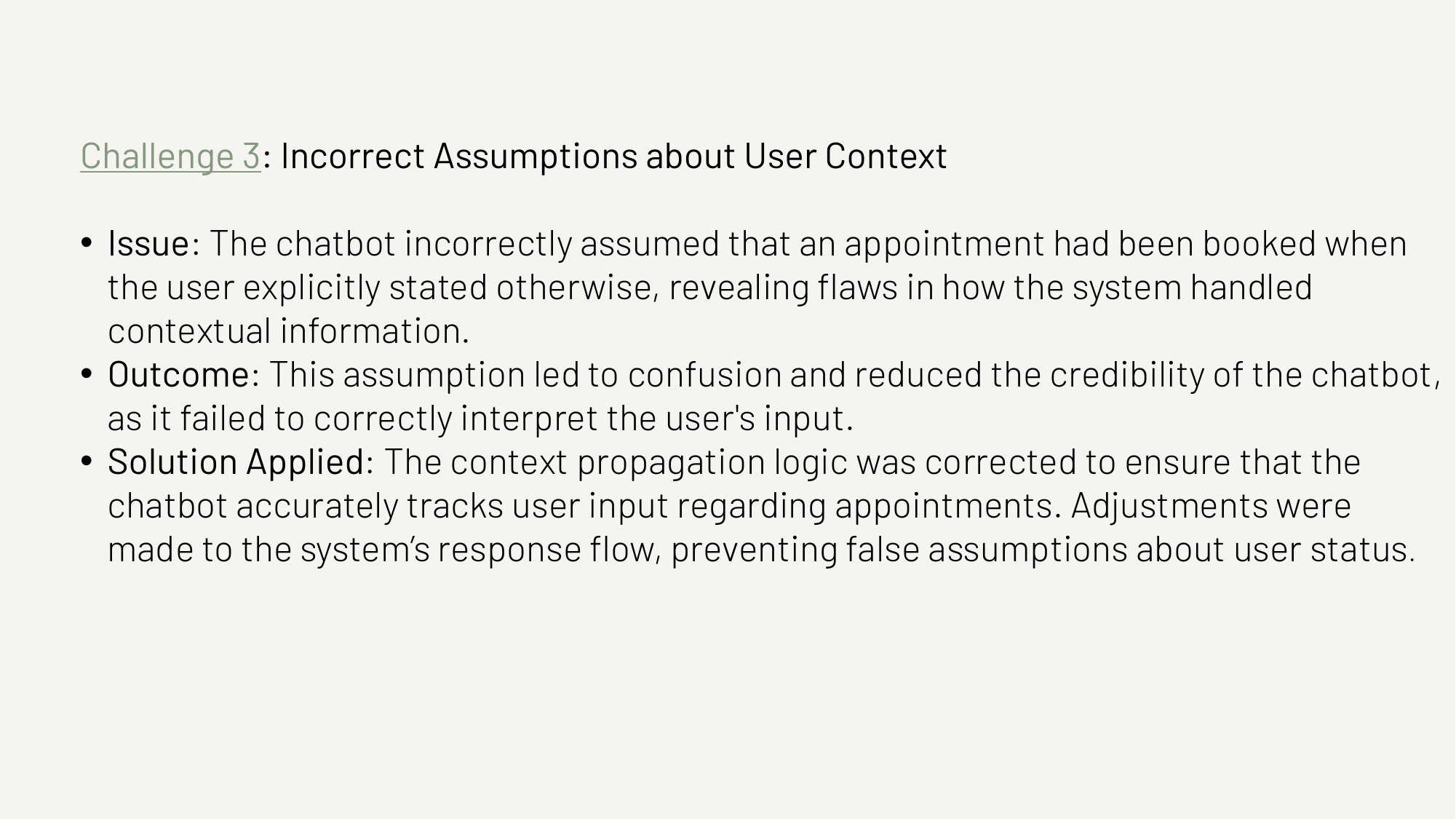

Challenge 3: Incorrect Assumptions about User Context​

Issue: The chatbot incorrectly assumed that an appointment had been booked when the user explicitly stated otherwise, revealing flaws in how the system handled contextual information.​
Outcome: This assumption led to confusion and reduced the credibility of the chatbot, as it failed to correctly interpret the user's input.​
Solution Applied: The context propagation logic was corrected to ensure that the chatbot accurately tracks user input regarding appointments. Adjustments were made to the system’s response flow, preventing false assumptions about user status.